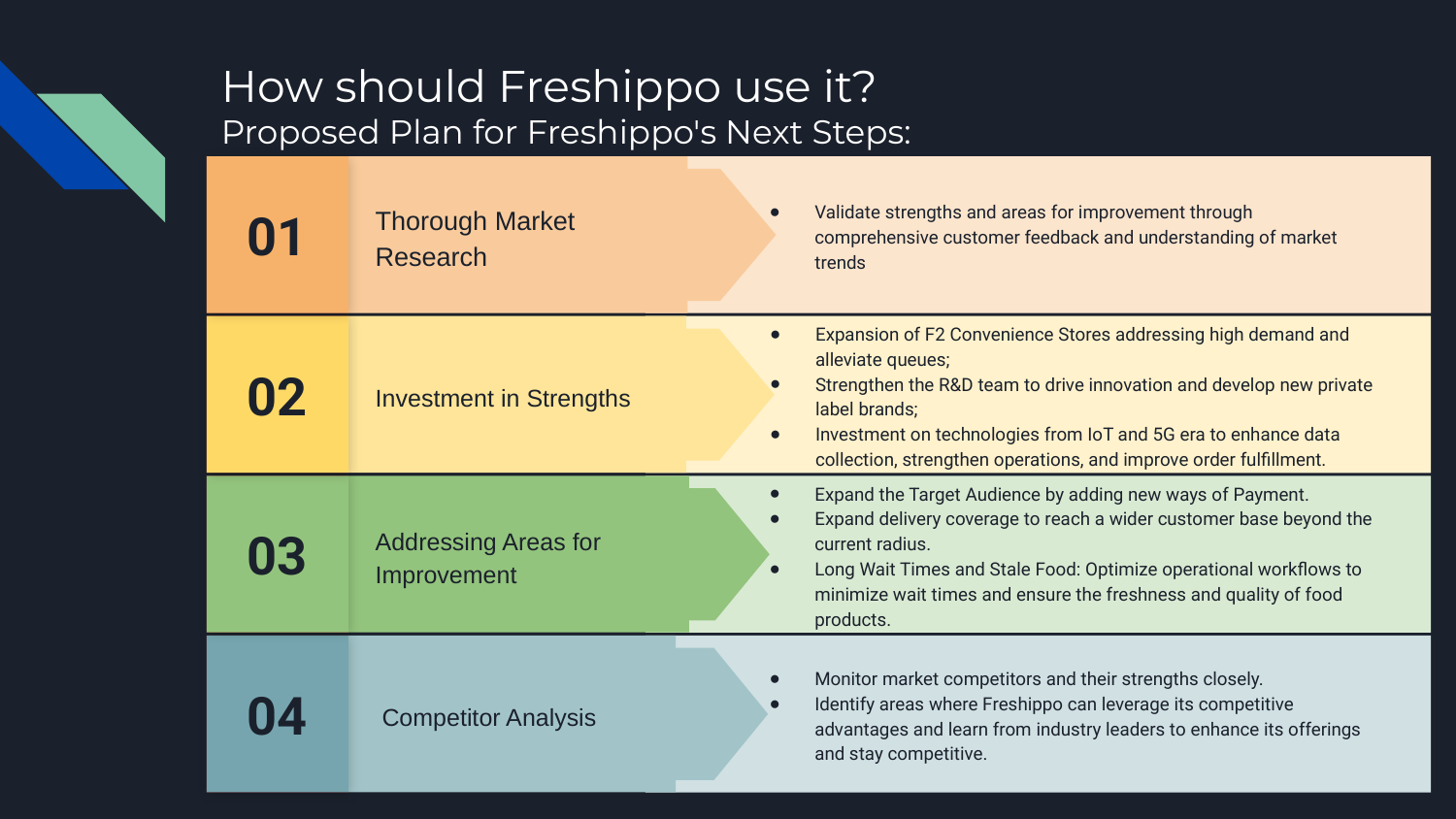

# How should Freshippo use it?
Proposed Plan for Freshippo's Next Steps:

01

Validate strengths and areas for improvement through comprehensive customer feedback and understanding of market trends
Thorough Market Research

02

Expansion of F2 Convenience Stores addressing high demand and alleviate queues;
Strengthen the R&D team to drive innovation and develop new private label brands;
Investment on technologies from IoT and 5G era to enhance data collection, strengthen operations, and improve order fulfillment.
Investment in Strengths

03

Expand the Target Audience by adding new ways of Payment.
Expand delivery coverage to reach a wider customer base beyond the current radius.
Long Wait Times and Stale Food: Optimize operational workflows to minimize wait times and ensure the freshness and quality of food products.
Addressing Areas for Improvement

04

Monitor market competitors and their strengths closely.
Identify areas where Freshippo can leverage its competitive advantages and learn from industry leaders to enhance its offerings and stay competitive.
 Competitor Analysis